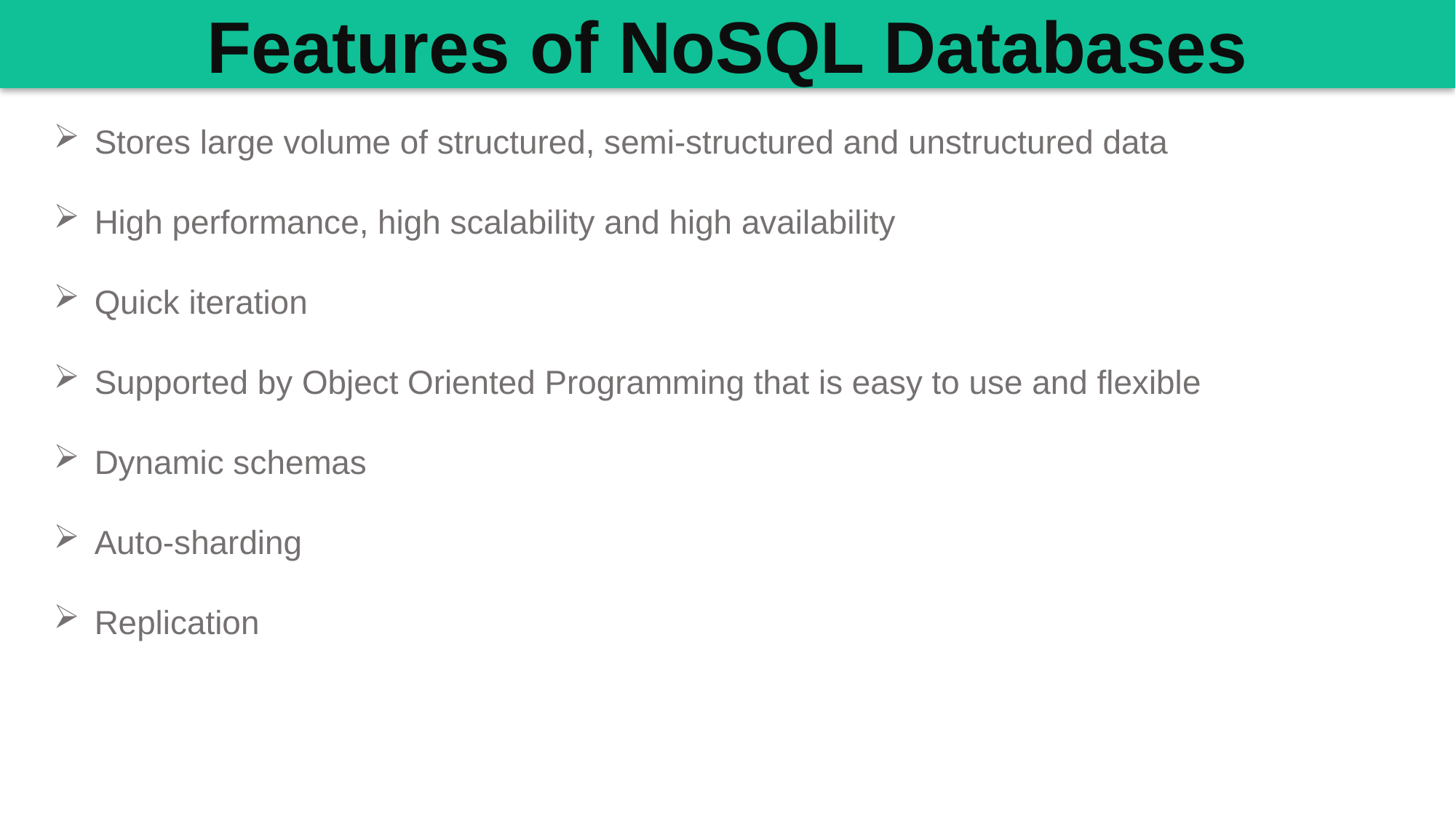

Features of NoSQL Databases
Stores large volume of structured, semi-structured and unstructured data

High performance, high scalability and high availability

Quick iteration

Supported by Object Oriented Programming that is easy to use and flexible

Dynamic schemas

Auto-sharding

Replication